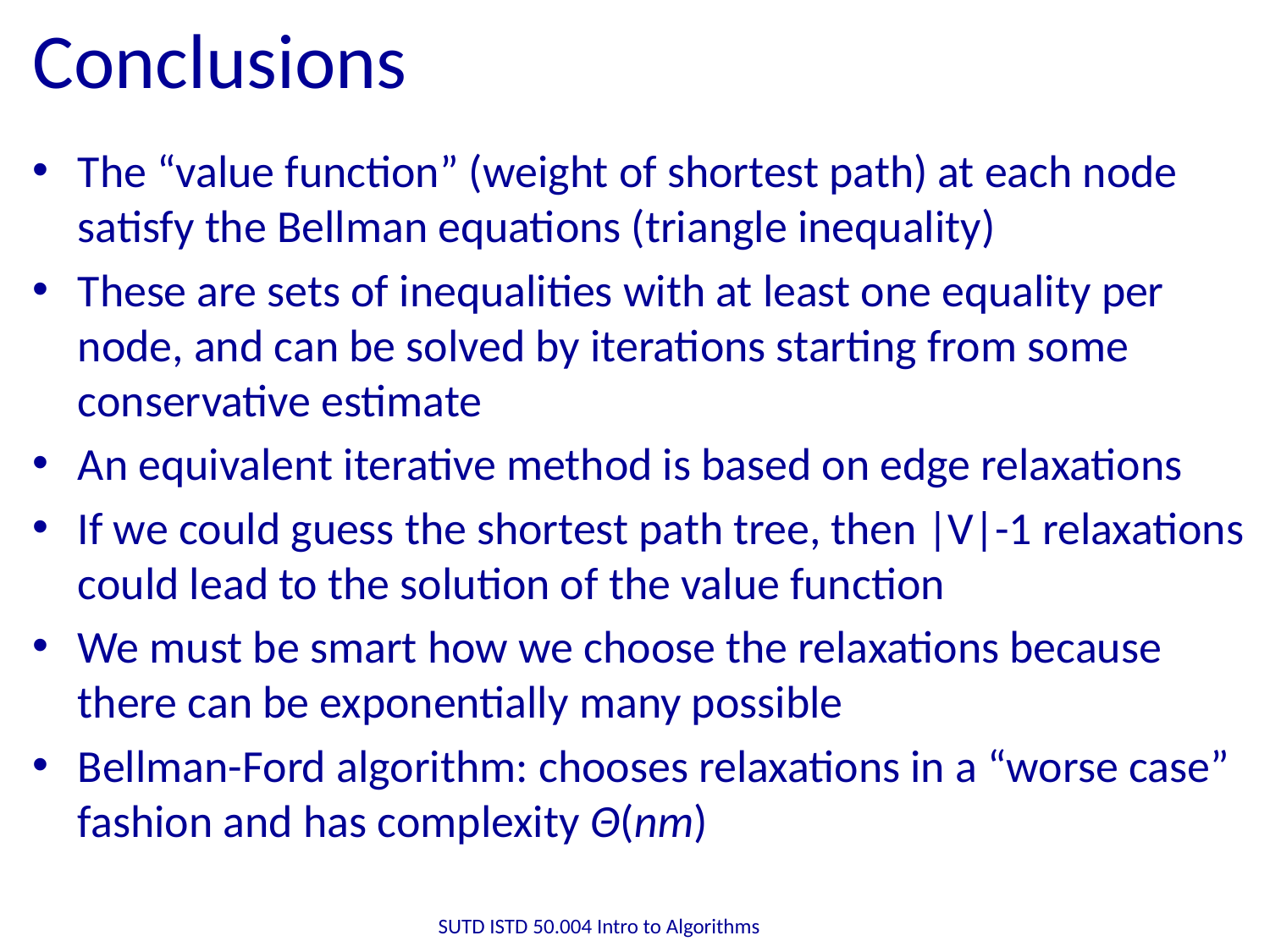

# Conclusions
The “value function” (weight of shortest path) at each node satisfy the Bellman equations (triangle inequality)
These are sets of inequalities with at least one equality per node, and can be solved by iterations starting from some conservative estimate
An equivalent iterative method is based on edge relaxations
If we could guess the shortest path tree, then |V|-1 relaxations could lead to the solution of the value function
We must be smart how we choose the relaxations because there can be exponentially many possible
Bellman-Ford algorithm: chooses relaxations in a “worse case” fashion and has complexity Θ(nm)
SUTD ISTD 50.004 Intro to Algorithms